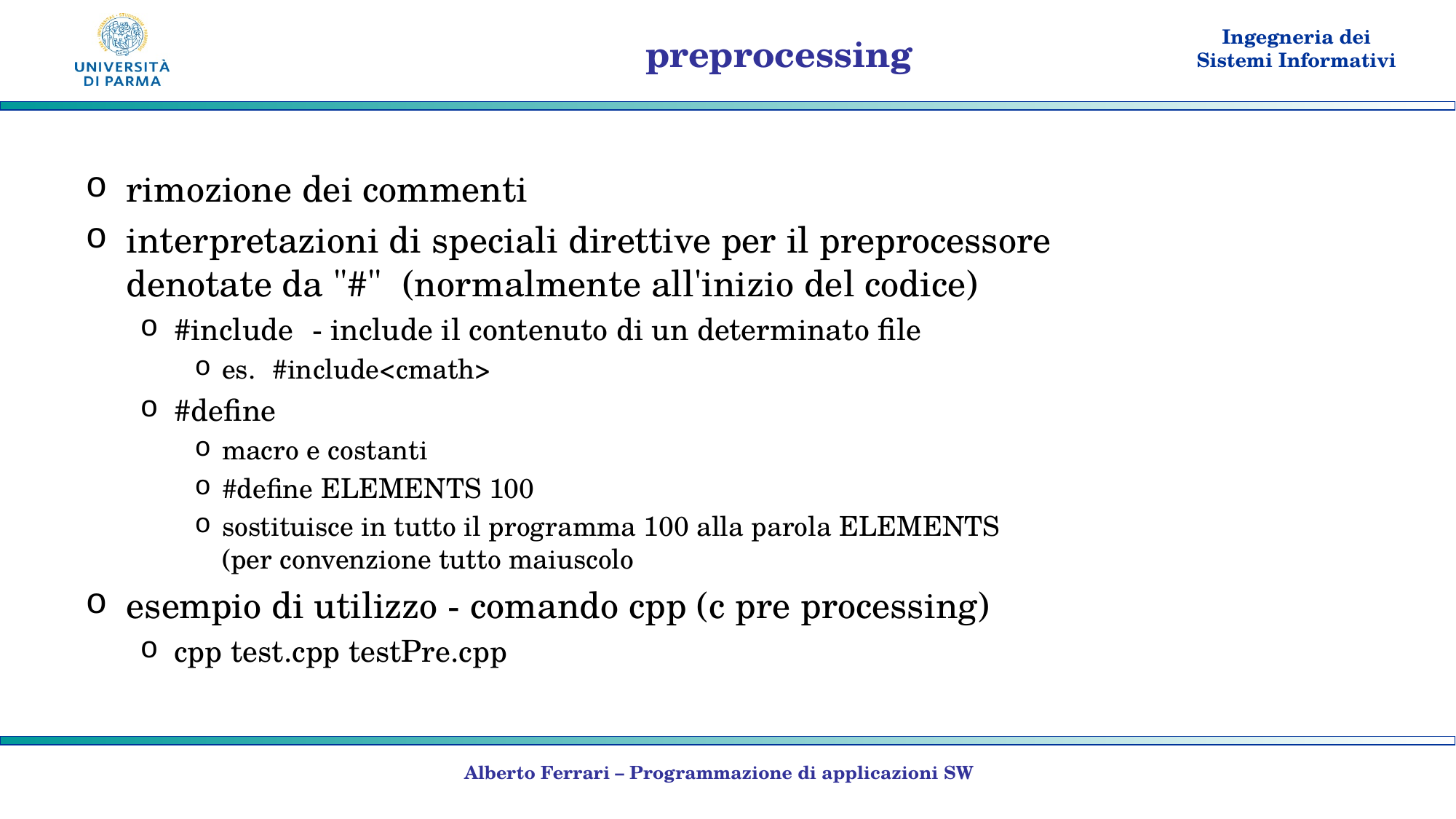

# preprocessing
rimozione dei commenti
interpretazioni di speciali direttive per il preprocessore
denotate da "#"  (normalmente all'inizio del codice)
#include  - include il contenuto di un determinato file
es.  #include<cmath>
#define
macro e costanti
#define ELEMENTS 100
sostituisce in tutto il programma 100 alla parola ELEMENTS
(per convenzione tutto maiuscolo
esempio di utilizzo - comando cpp (c pre processing)
cpp test.cpp testPre.cpp

Alberto Ferrari – Programmazione di applicazioni SW